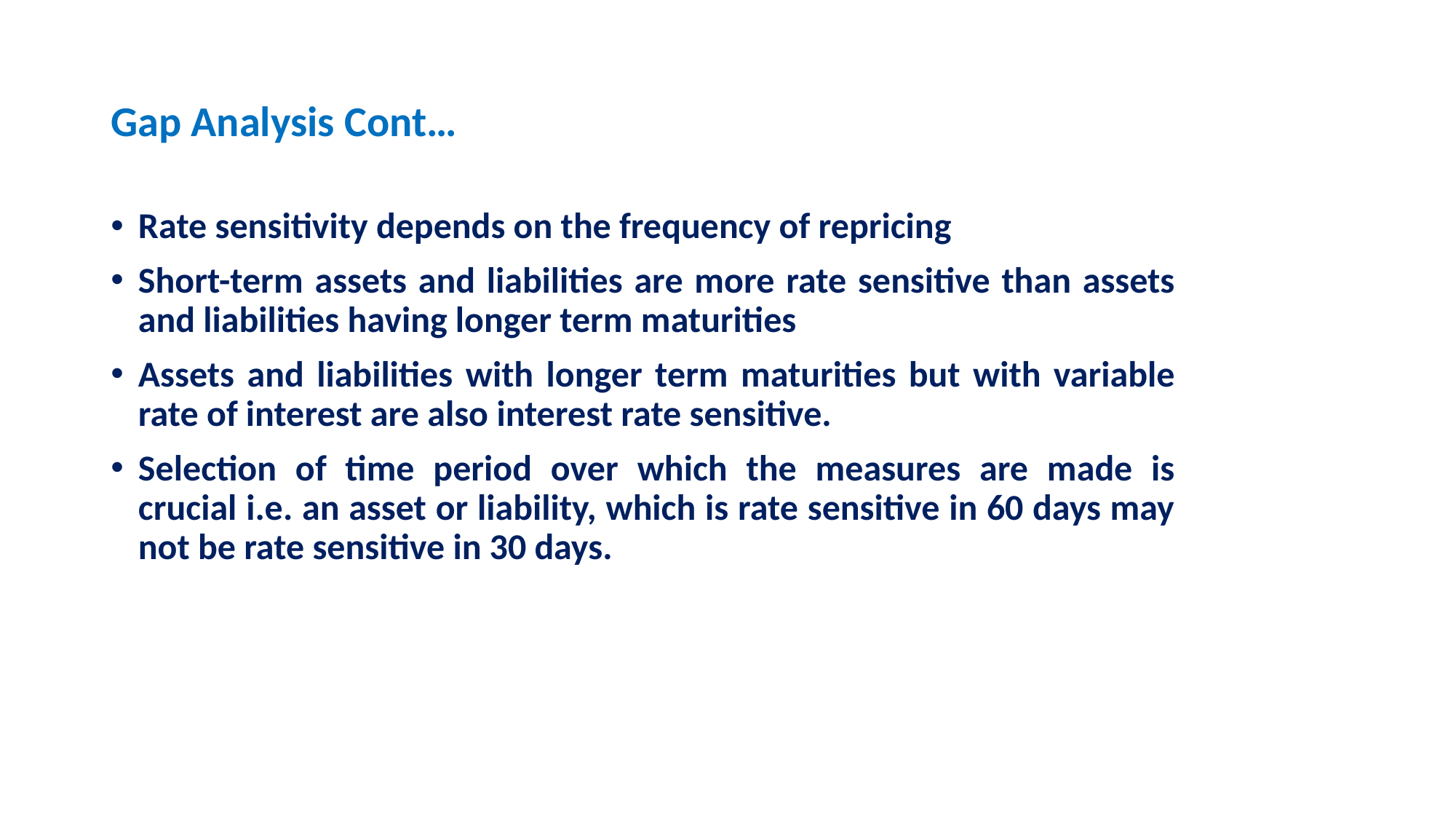

# Gap Analysis Cont…
Rate sensitivity depends on the frequency of repricing
Short-term assets and liabilities are more rate sensitive than assets and liabilities having longer term maturities
Assets and liabilities with longer term maturities but with variable rate of interest are also interest rate sensitive.
Selection of time period over which the measures are made is crucial i.e. an asset or liability, which is rate sensitive in 60 days may not be rate sensitive in 30 days.